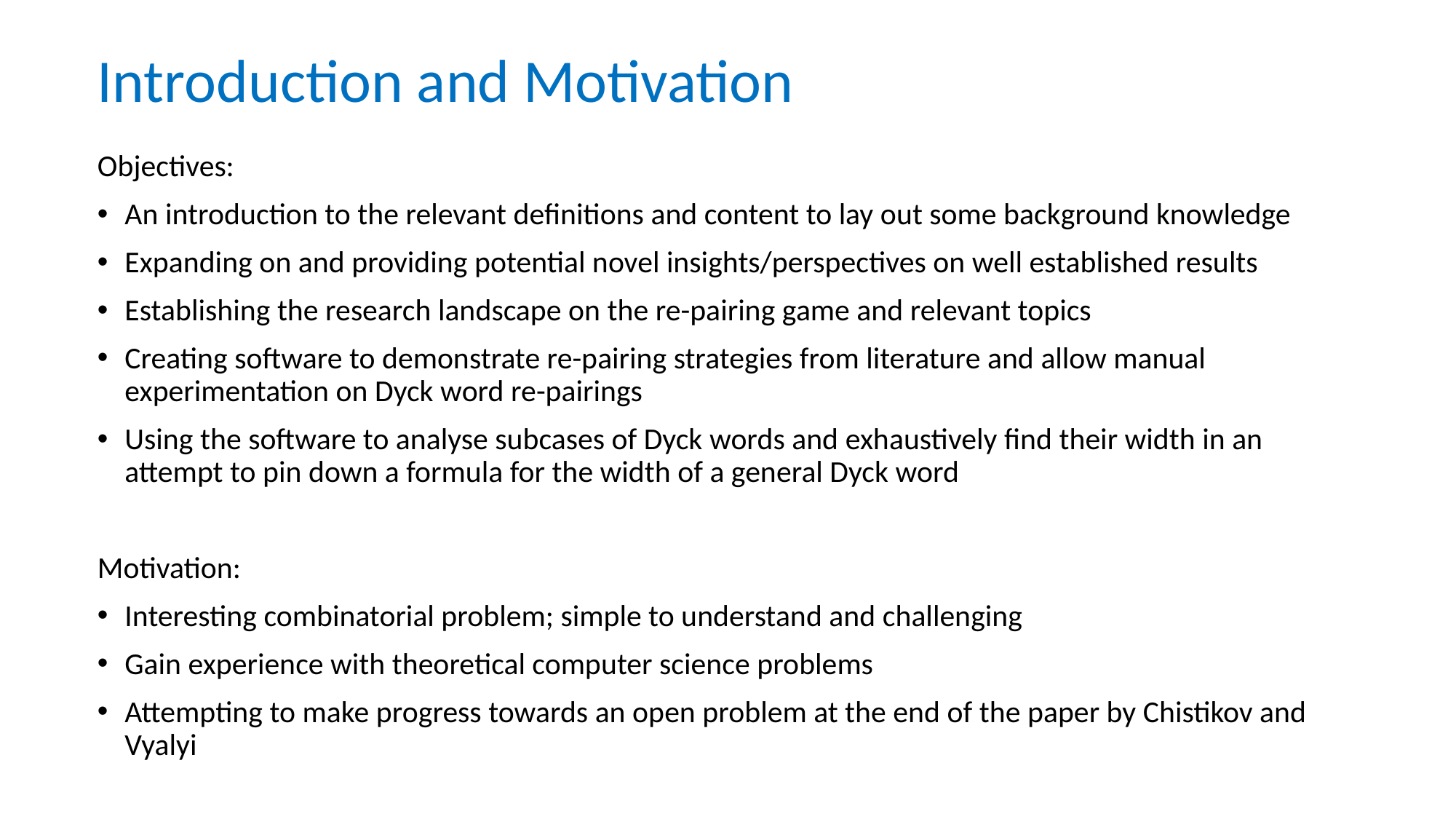

# Introduction and Motivation
Objectives:
An introduction to the relevant definitions and content to lay out some background knowledge
Expanding on and providing potential novel insights/perspectives on well established results
Establishing the research landscape on the re-pairing game and relevant topics
Creating software to demonstrate re-pairing strategies from literature and allow manual experimentation on Dyck word re-pairings
Using the software to analyse subcases of Dyck words and exhaustively find their width in an attempt to pin down a formula for the width of a general Dyck word

Motivation:
Interesting combinatorial problem; simple to understand and challenging
Gain experience with theoretical computer science problems
Attempting to make progress towards an open problem at the end of the paper by Chistikov and Vyalyi